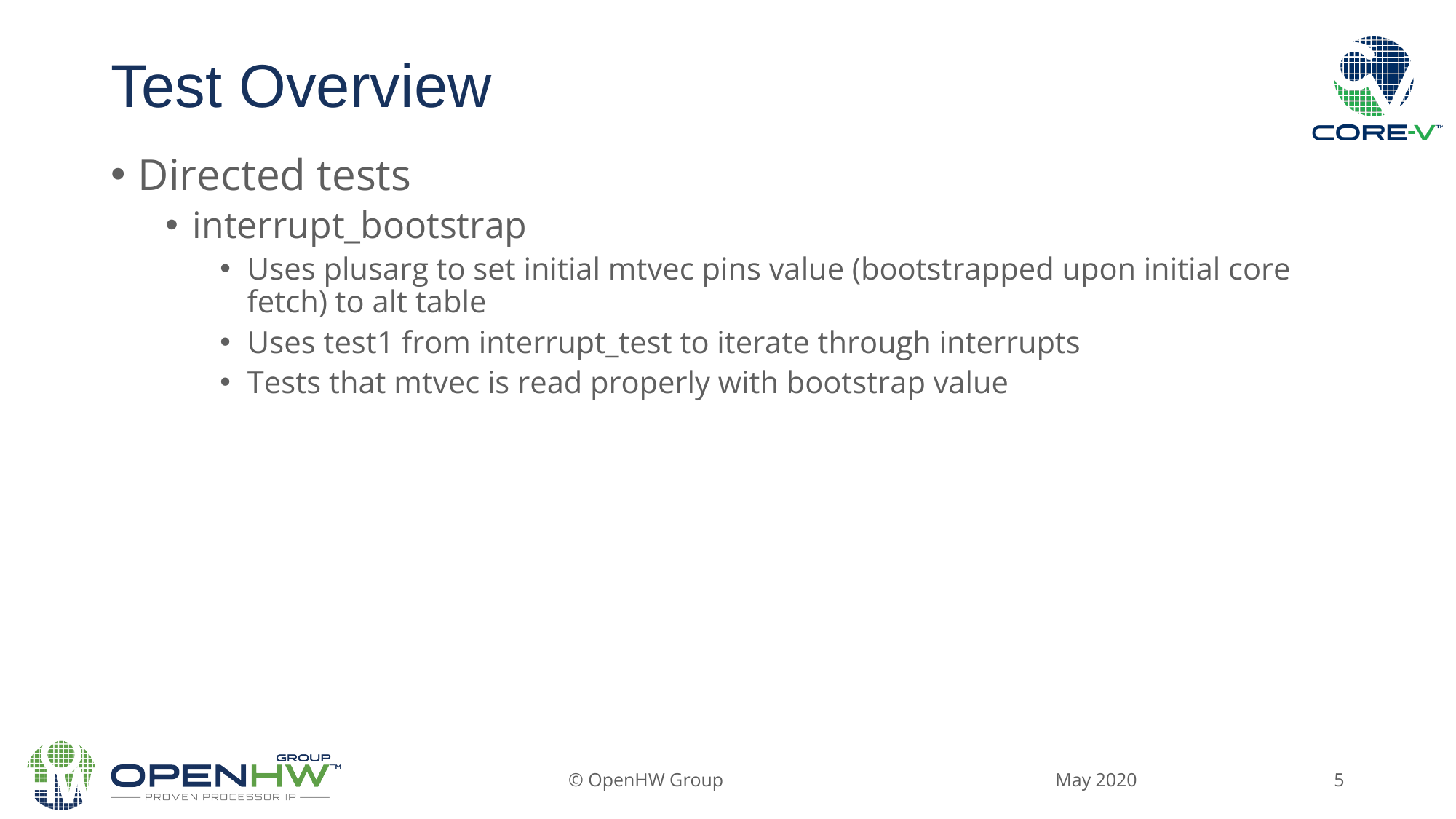

# Test Overview
Directed tests
interrupt_bootstrap
Uses plusarg to set initial mtvec pins value (bootstrapped upon initial core fetch) to alt table
Uses test1 from interrupt_test to iterate through interrupts
Tests that mtvec is read properly with bootstrap value

May 2020
© OpenHW Group
5